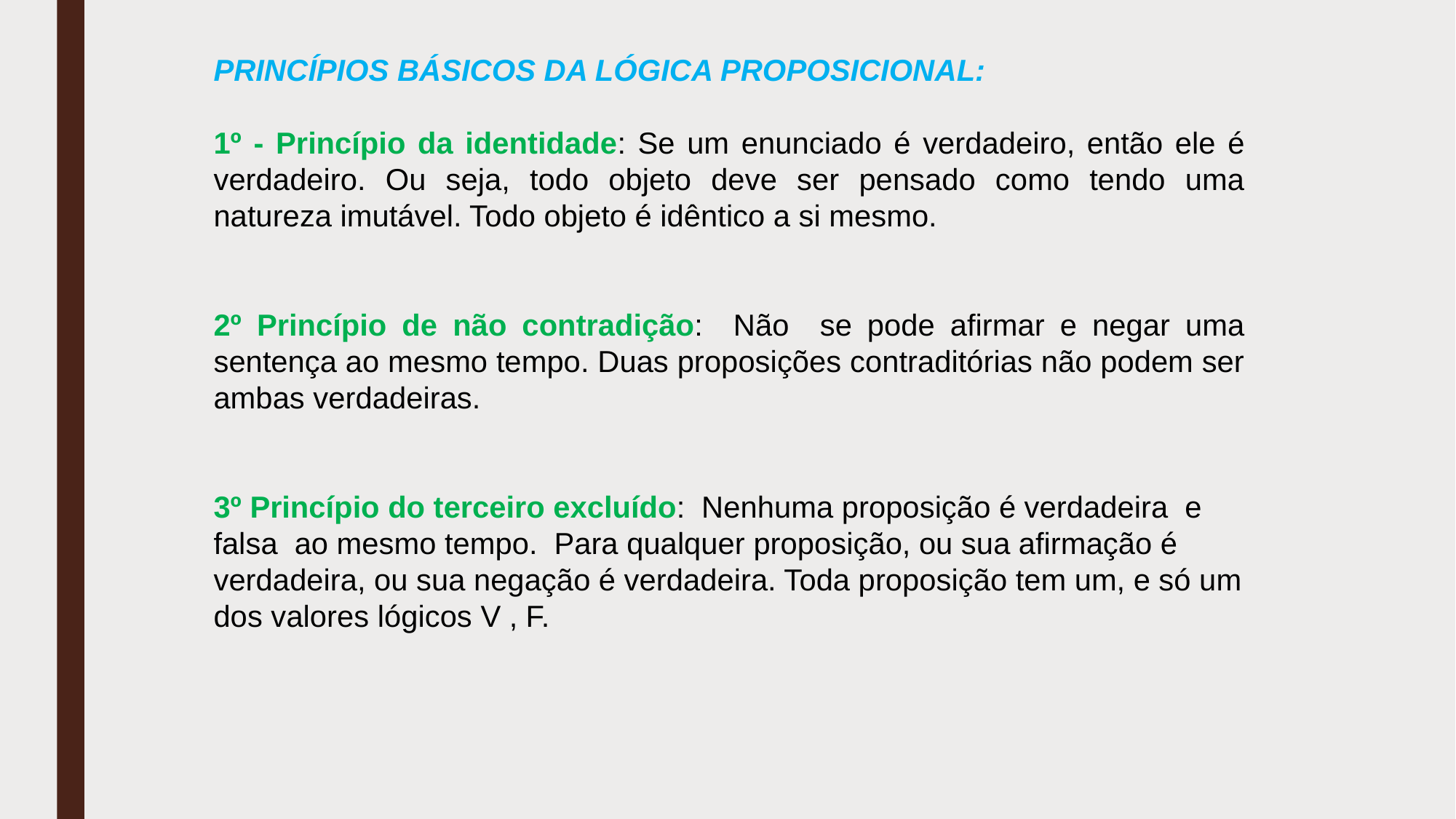

PRINCÍPIOS BÁSICOS DA LÓGICA PROPOSICIONAL:

1º - Princípio da identidade: Se um enunciado é verdadeiro, então ele é verdadeiro. Ou seja, todo objeto deve ser pensado como tendo uma natureza imutável. Todo objeto é idêntico a si mesmo.

2º Princípio de não contradição:  Não  se pode afirmar e negar uma sentença ao mesmo tempo. Duas proposições contraditórias não podem ser ambas verdadeiras.

3º Princípio do terceiro excluído:  Nenhuma proposição é verdadeira  e  falsa  ao mesmo tempo.  Para qualquer proposição, ou sua afirmação é verdadeira, ou sua negação é verdadeira. Toda proposição tem um, e só um dos valores lógicos V , F.